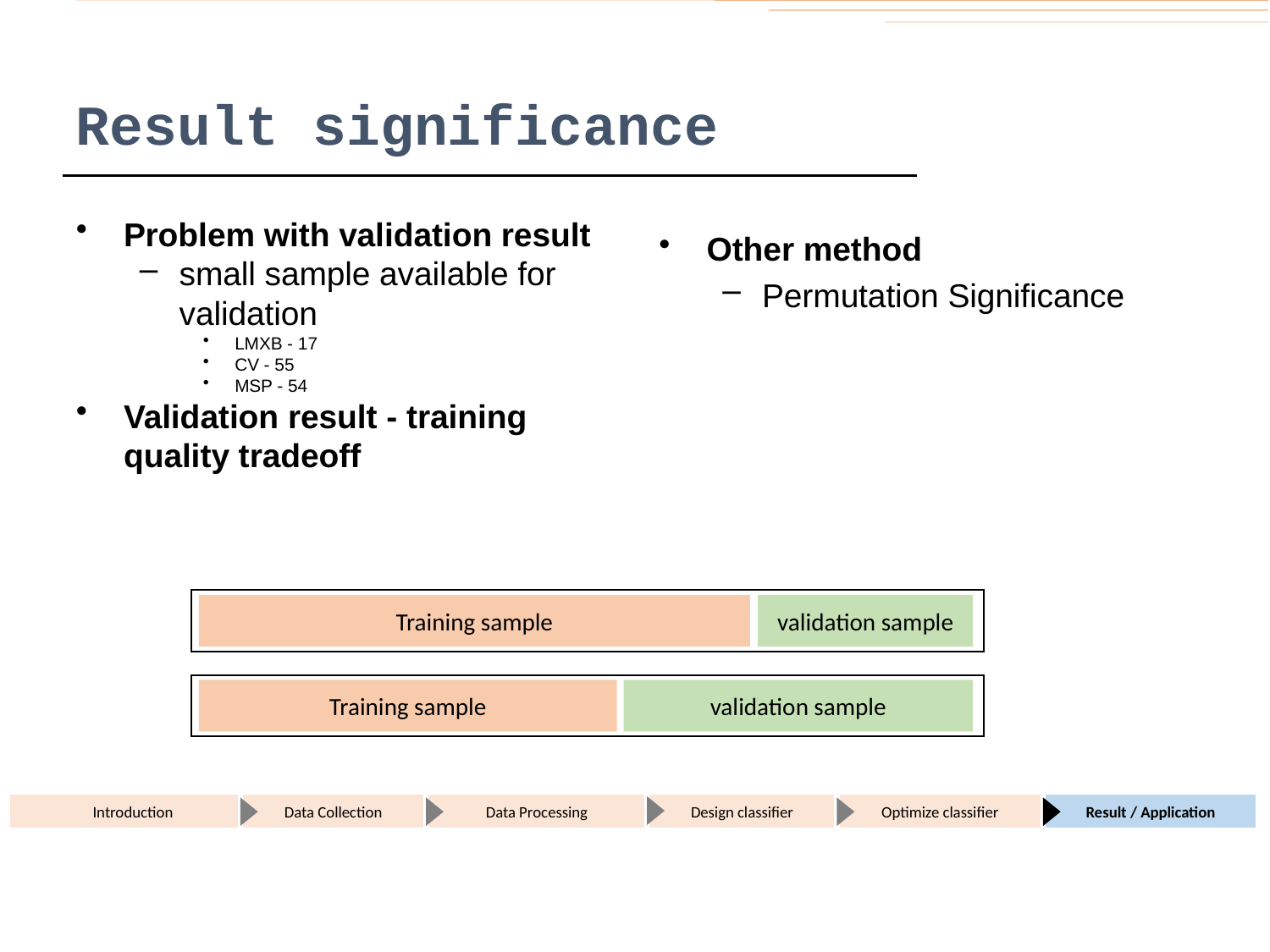

# Result significance
Problem with validation result
small sample available for validation
LMXB - 17
CV - 55
MSP - 54
Validation result - training quality tradeoff
Other method
Permutation Significance

Training sample
validation sample

Training sample
validation sample
Introduction
Data Collection
Data Processing
Design classifier
Optimize classifier
Result / Application